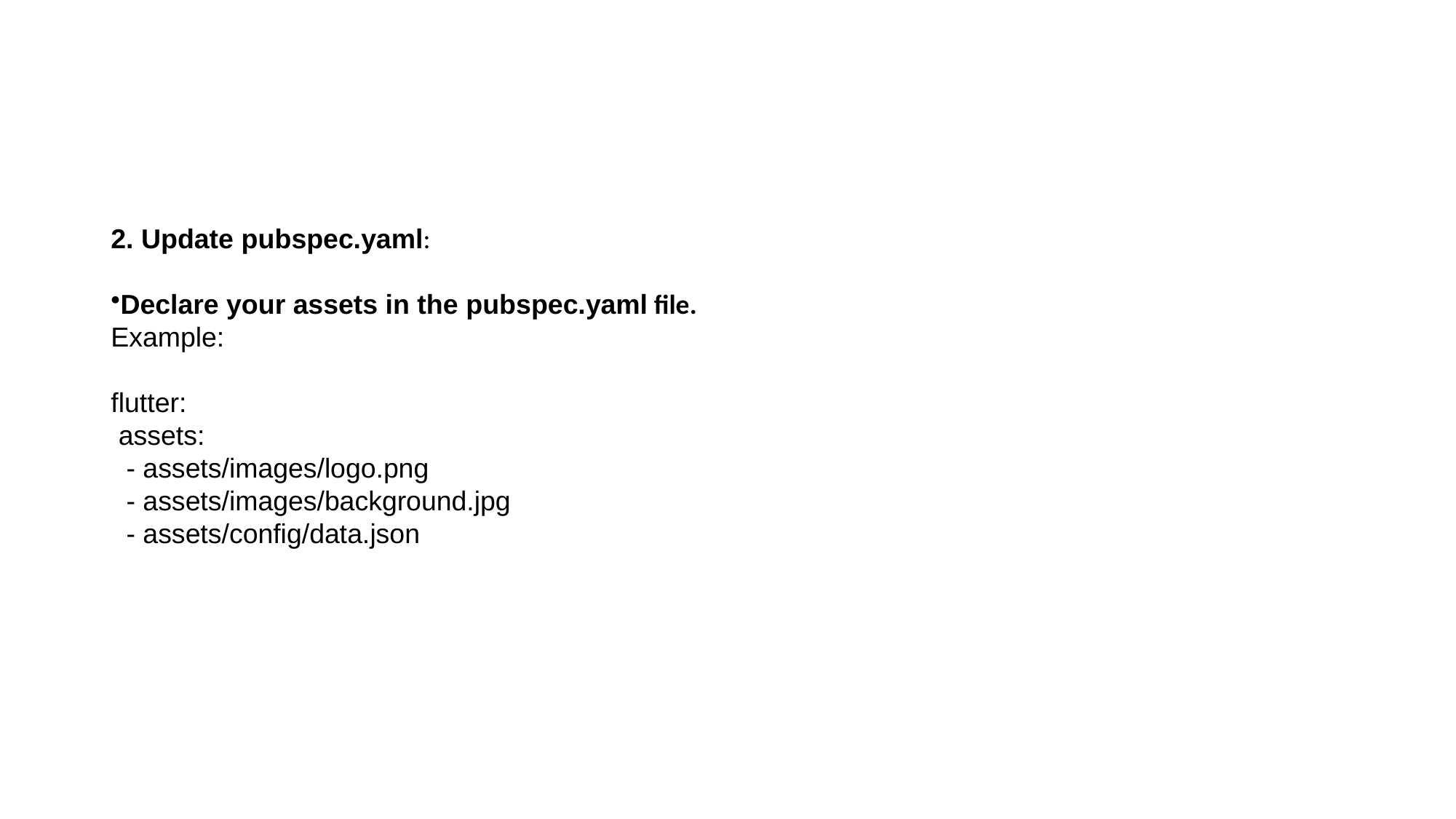

2. Update pubspec.yaml:

Declare your assets in the pubspec.yaml file.
Example:

flutter:
 assets:
  - assets/images/logo.png
  - assets/images/background.jpg
  - assets/config/data.json